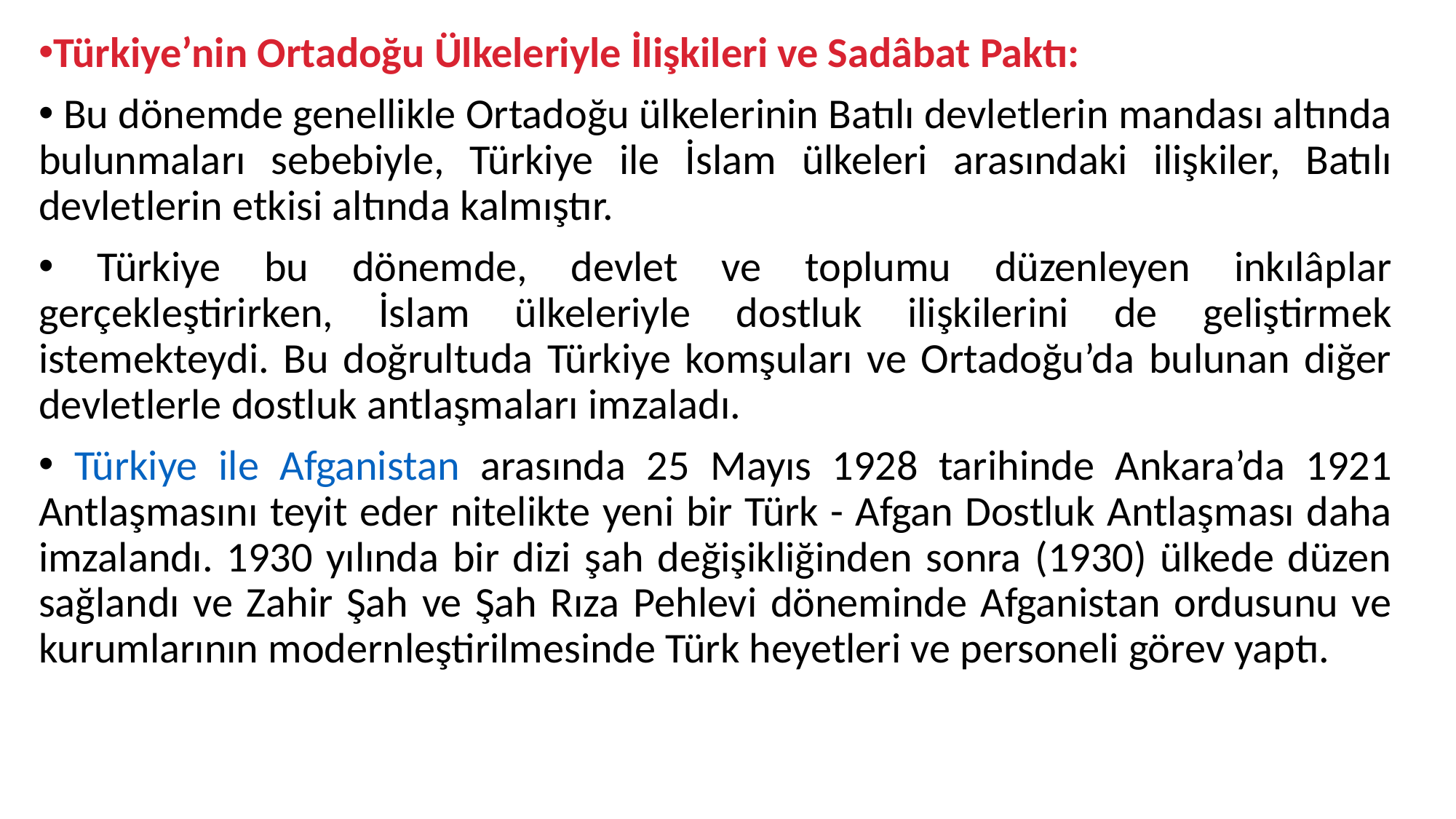

Türkiye’nin Ortadoğu Ülkeleriyle İlişkileri ve Sadâbat Paktı:
 Bu dönemde genellikle Ortadoğu ülkelerinin Batılı devletlerin mandası altında bulunmaları sebebiyle, Türkiye ile İslam ülkeleri arasındaki ilişkiler, Batılı devletlerin etkisi altında kalmıştır.
 Türkiye bu dönemde, devlet ve toplumu düzenleyen inkılâplar gerçekleştirirken, İslam ülkeleriyle dostluk ilişkilerini de geliştirmek istemekteydi. Bu doğrultuda Türkiye komşuları ve Ortadoğu’da bulunan diğer devletlerle dostluk antlaşmaları imzaladı.
 Türkiye ile Afganistan arasında 25 Mayıs 1928 tarihinde Ankara’da 1921 Antlaşmasını teyit eder nitelikte yeni bir Türk - Afgan Dostluk Antlaşması daha imzalandı. 1930 yılında bir dizi şah değişikliğinden sonra (1930) ülkede düzen sağlandı ve Zahir Şah ve Şah Rıza Pehlevi döneminde Afganistan ordusunu ve kurumlarının modernleştirilmesinde Türk heyetleri ve personeli görev yaptı.